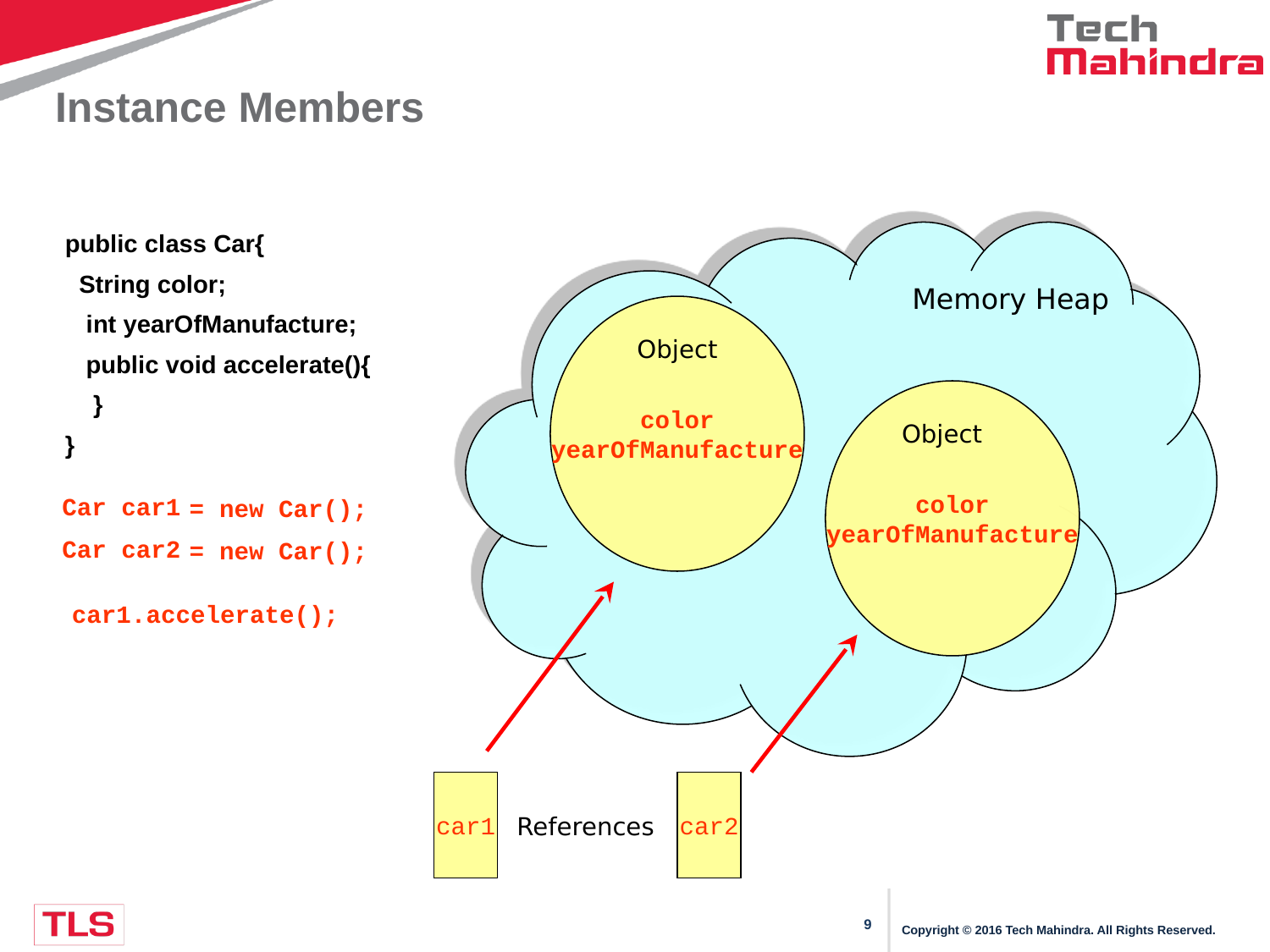

# Instance Members
public class Car{
  String color;
   int yearOfManufacture;
   public void accelerate(){
    }
}

Memory Heap
color
yearOfManufacture
Object
color
yearOfManufacture
Object
Car car1
=
new Car();
Car car2
=
new Car();

car1.accelerate();

car1
car2
References
Copyright © 2016 Tech Mahindra. All Rights Reserved.